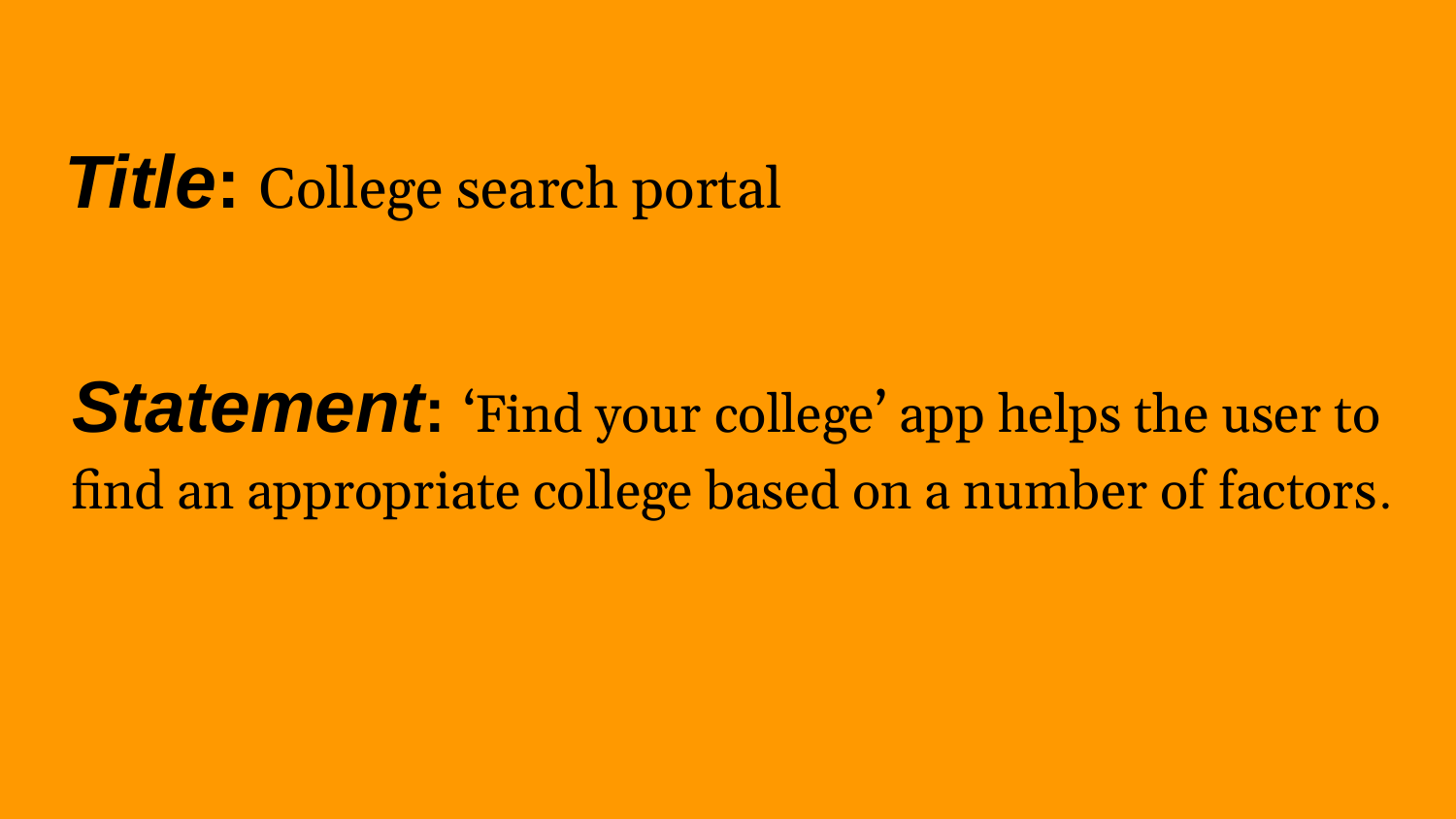

# Title: College search portal

Statement: ‘Find your college’ app helps the user to find an appropriate college based on a number of factors.